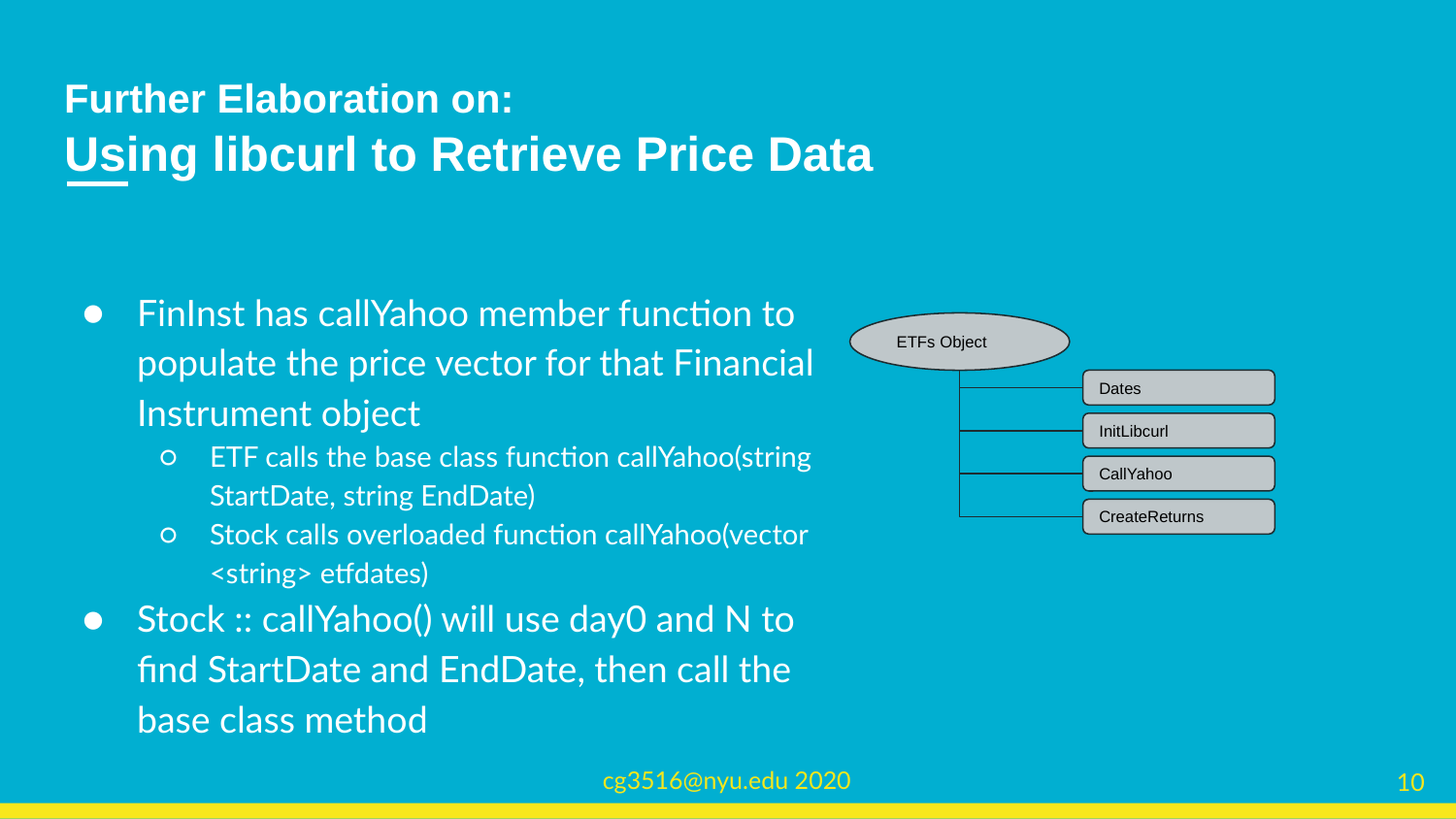

# Further Elaboration on:
Using libcurl to Retrieve Price Data

FinInst has callYahoo member function to populate the price vector for that Financial Instrument object
ETF calls the base class function callYahoo(string StartDate, string EndDate)
Stock calls overloaded function callYahoo(vector <string> etfdates)
Stock :: callYahoo() will use day0 and N to find StartDate and EndDate, then call the base class method
ETFs Object
Dates
InitLibcurl
CallYahoo
CreateReturns
10